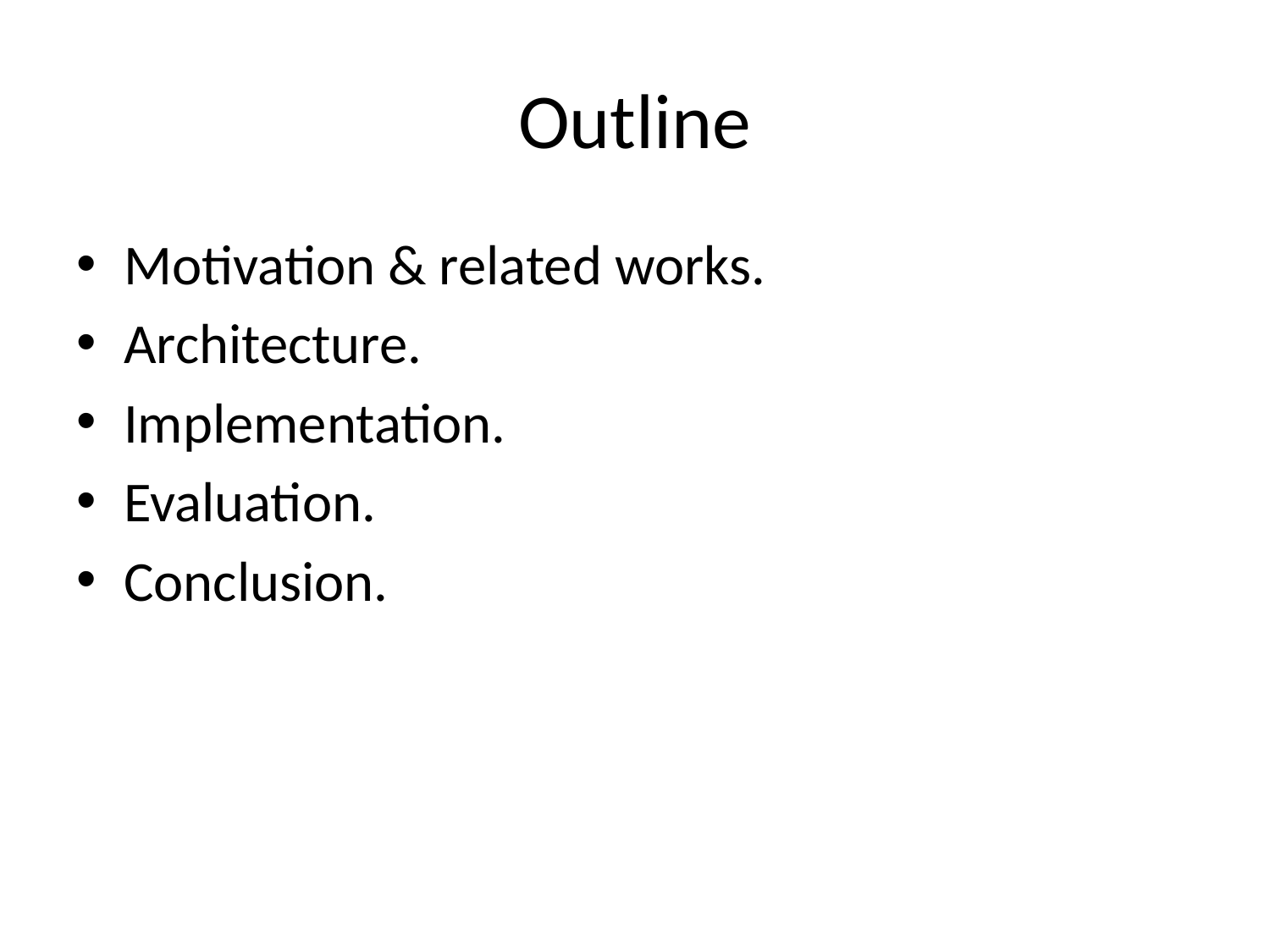

# Outline
Motivation & related works.
Architecture.
Implementation.
Evaluation.
Conclusion.